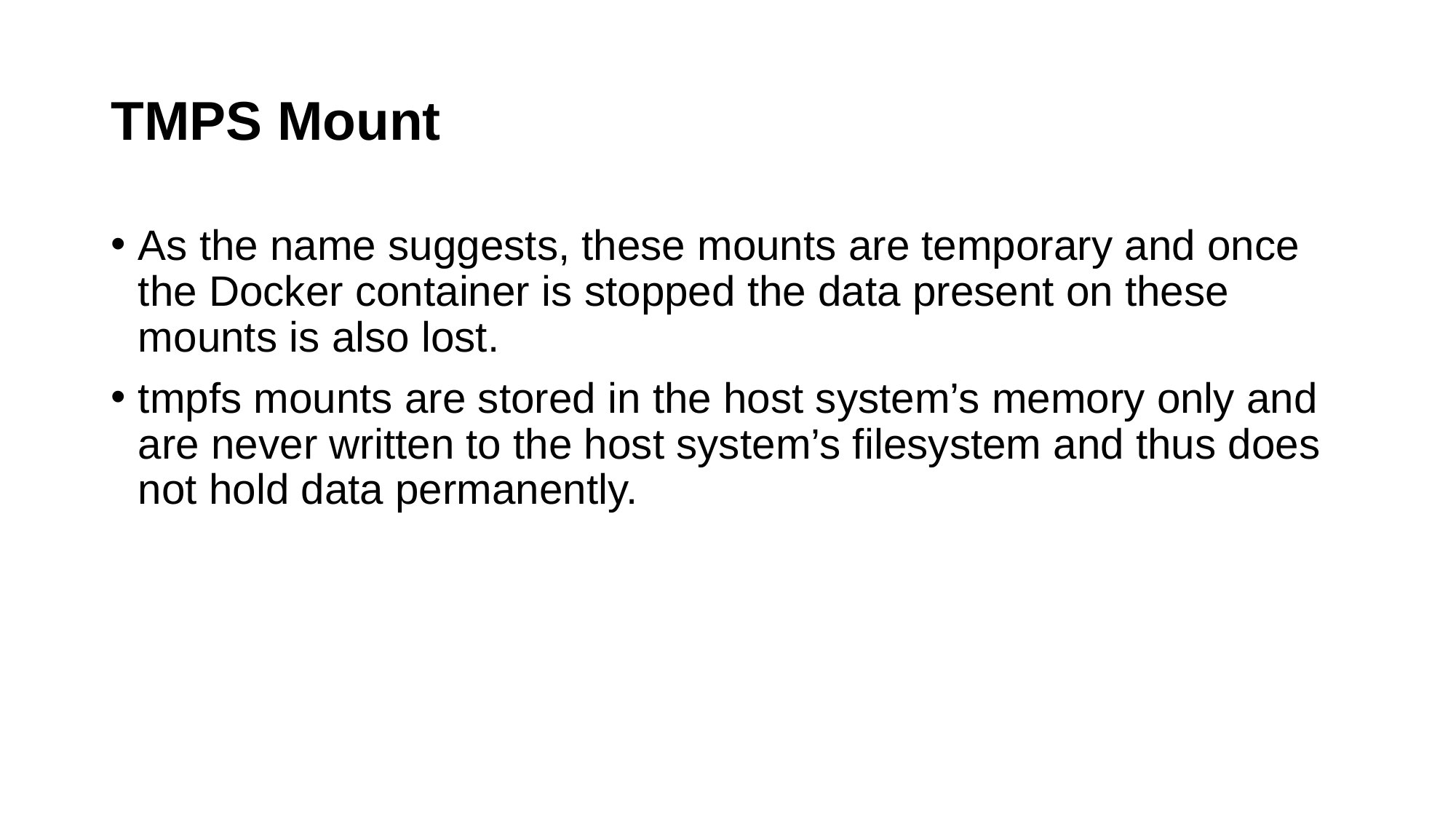

# TMPS Mount
As the name suggests, these mounts are temporary and once the Docker container is stopped the data present on these mounts is also lost.
tmpfs mounts are stored in the host system’s memory only and are never written to the host system’s filesystem and thus does not hold data permanently.